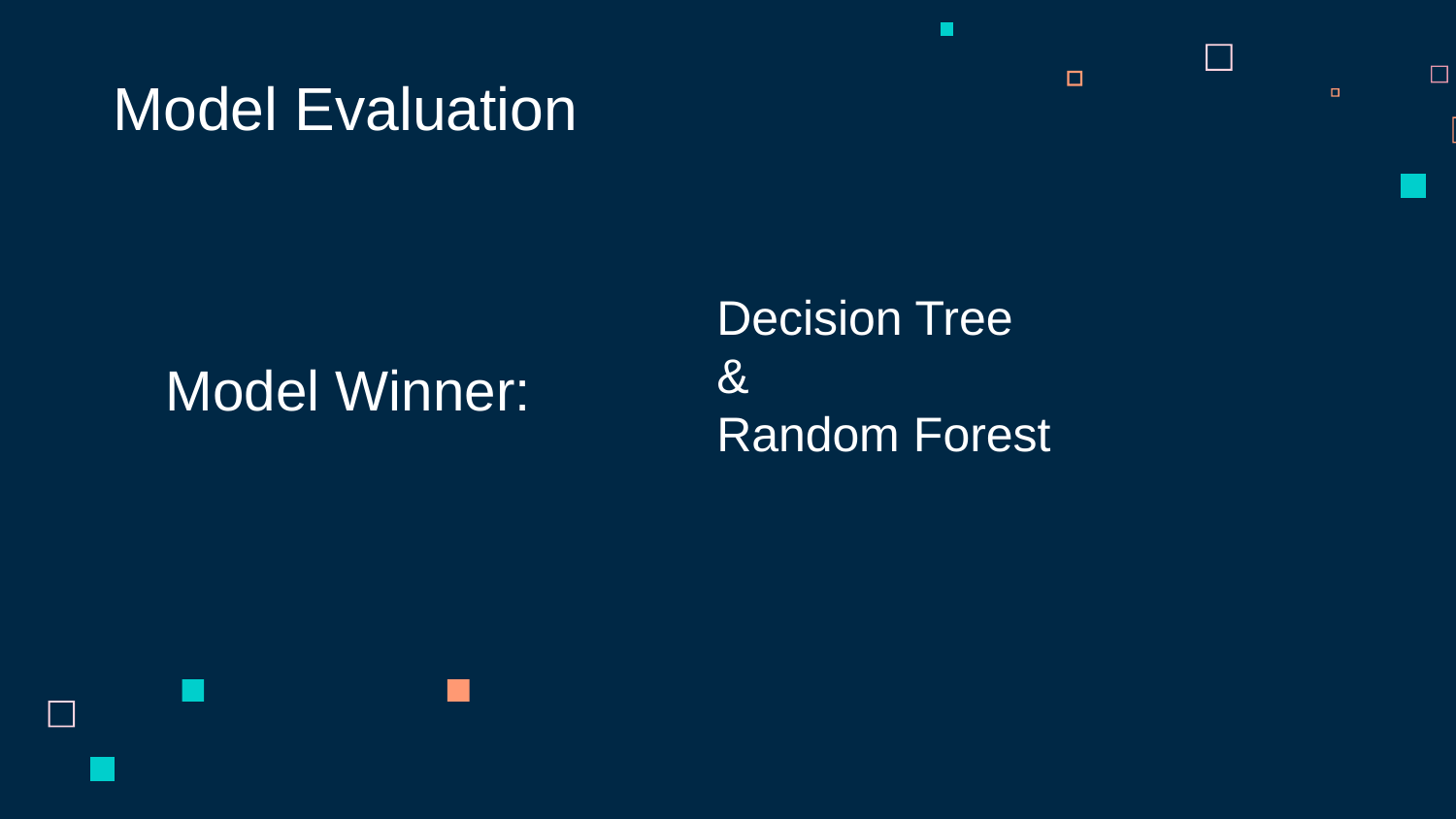

# Model Evaluation
Model Winner:
Decision Tree
&
Random Forest